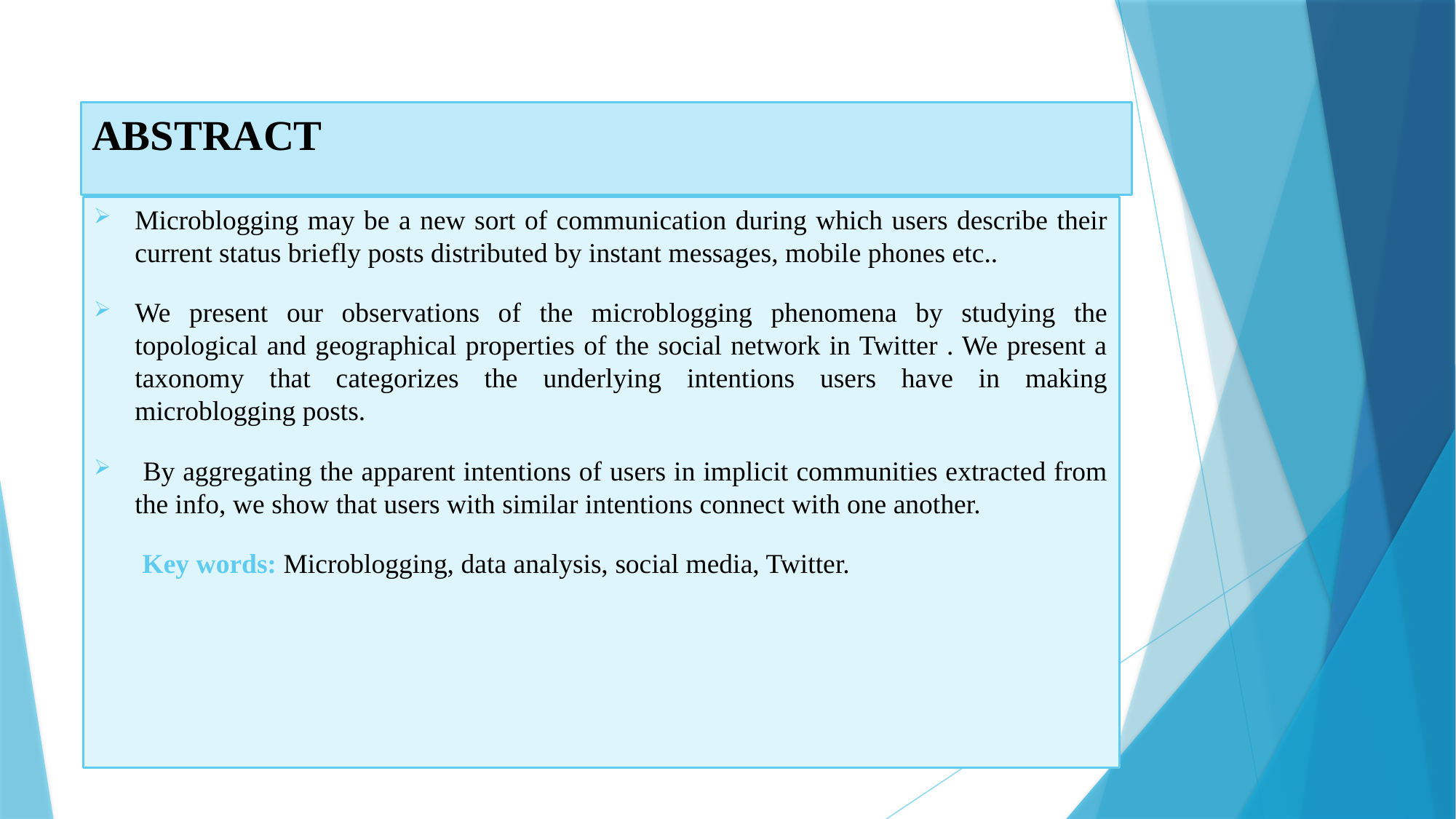

# ABSTRACT
Microblogging may be a new sort of communication during which users describe their current status briefly posts distributed by instant messages, mobile phones etc..
We present our observations of the microblogging phenomena by studying the topological and geographical properties of the social network in Twitter . We present a taxonomy that categorizes the underlying intentions users have in making microblogging posts.
 By aggregating the apparent intentions of users in implicit communities extracted from the info, we show that users with similar intentions connect with one another.
       Key words: Microblogging, data analysis, social media, Twitter.